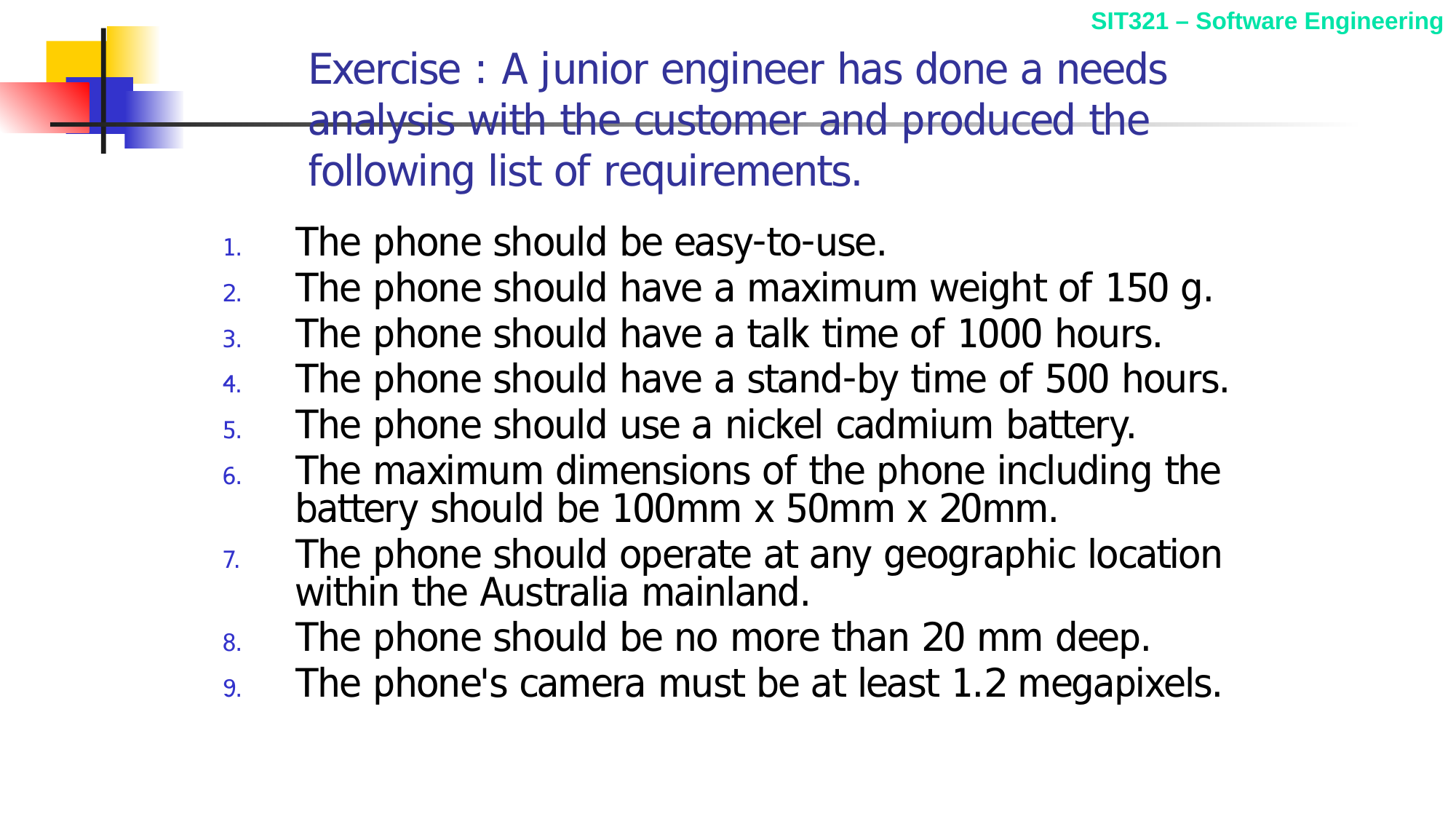

# Exercise : A junior engineer has done a needs analysis with the customer and produced the following list of requirements.
The phone should be easy-to-use.
The phone should have a maximum weight of 150 g.
The phone should have a talk time of 1000 hours.
The phone should have a stand-by time of 500 hours.
The phone should use a nickel cadmium battery.
The maximum dimensions of the phone including the battery should be 100mm x 50mm x 20mm.
The phone should operate at any geographic location within the Australia mainland.
The phone should be no more than 20 mm deep.
The phone's camera must be at least 1.2 megapixels.